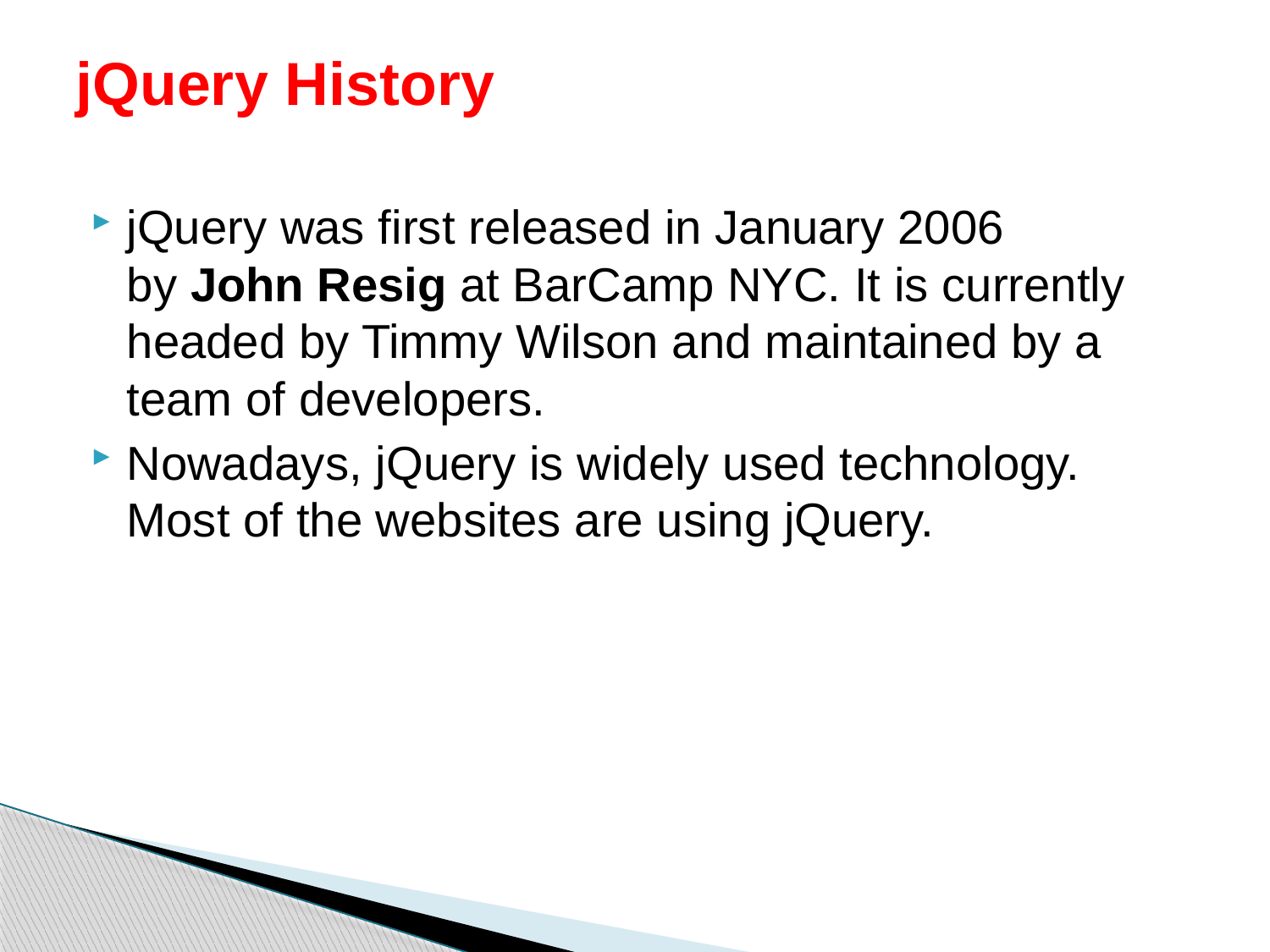

# jQuery History
jQuery was first released in January 2006 by John Resig at BarCamp NYC. It is currently headed by Timmy Wilson and maintained by a team of developers.
Nowadays, jQuery is widely used technology. Most of the websites are using jQuery.